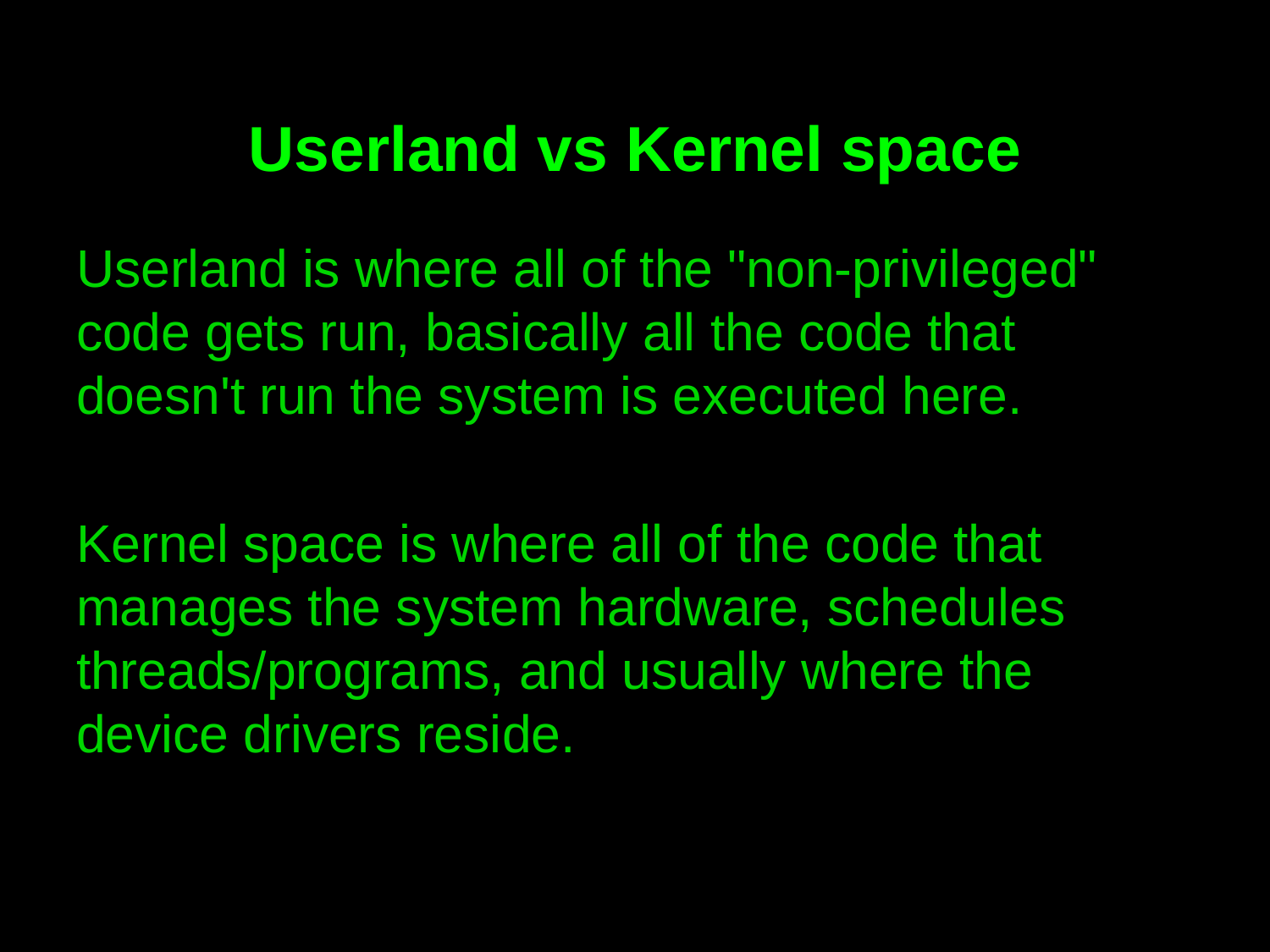

# Userland vs Kernel space
Userland is where all of the "non-privileged" code gets run, basically all the code that doesn't run the system is executed here.

Kernel space is where all of the code that manages the system hardware, schedules threads/programs, and usually where the device drivers reside.